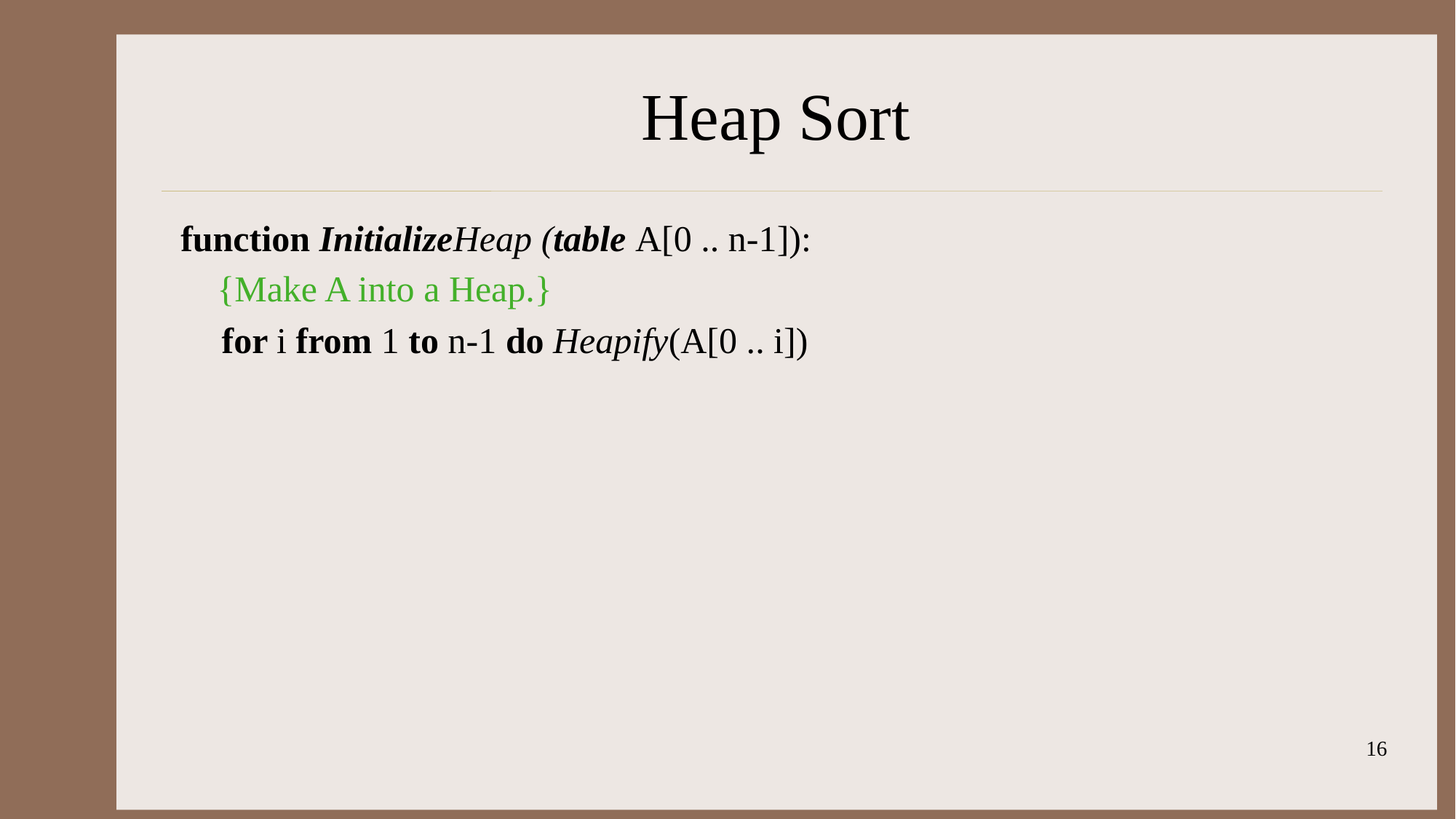

# Heap Sort
function InitializeHeap (table A[0 .. n-1]):
    {Make A into a Heap.}
	for i from 1 to n-1 do Heapify(A[0 .. i])
16